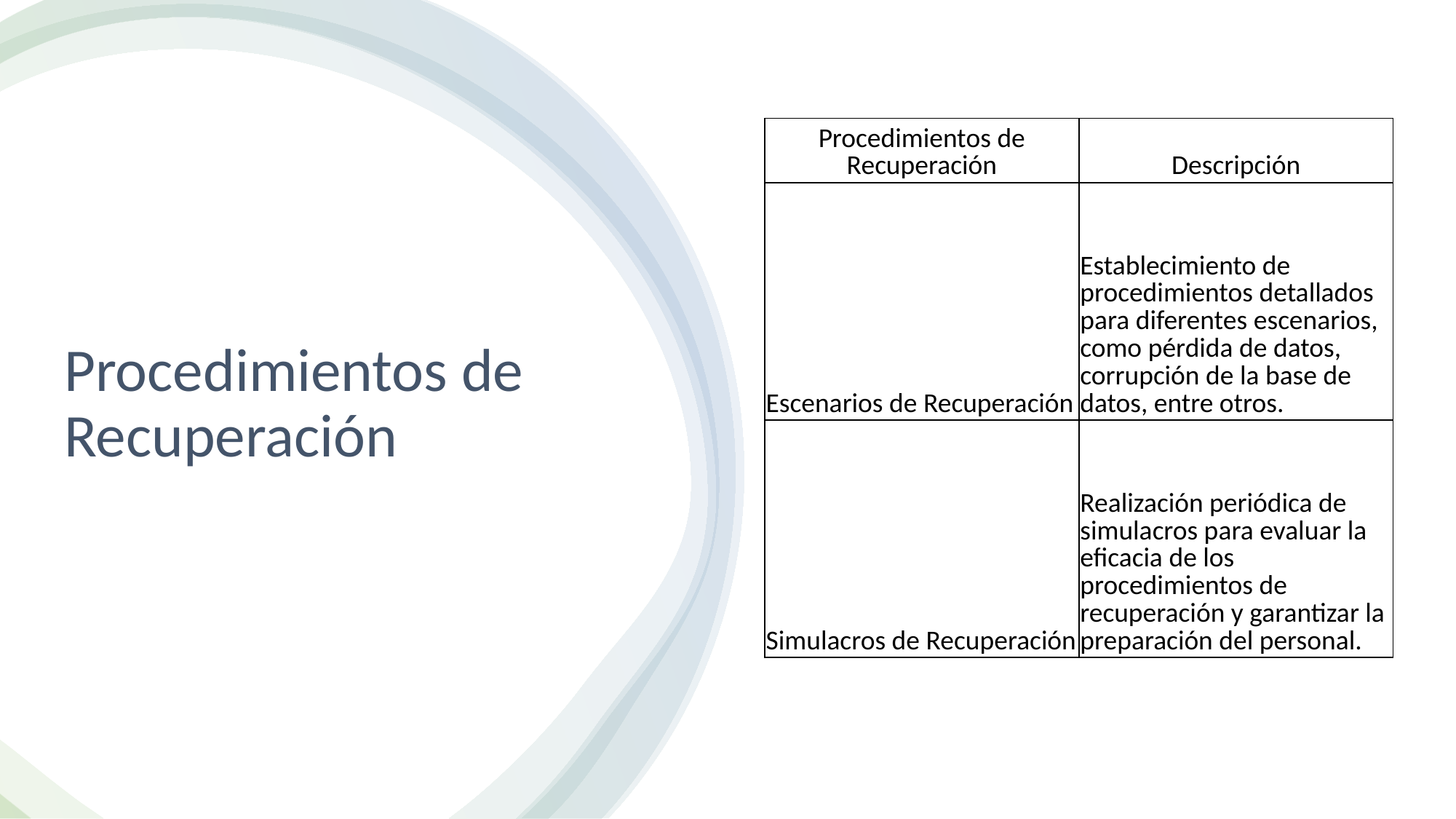

| Procedimientos de Recuperación | Descripción |
| --- | --- |
| Escenarios de Recuperación | Establecimiento de procedimientos detallados para diferentes escenarios, como pérdida de datos, corrupción de la base de datos, entre otros. |
| Simulacros de Recuperación | Realización periódica de simulacros para evaluar la eficacia de los procedimientos de recuperación y garantizar la preparación del personal. |
# Procedimientos de Recuperación